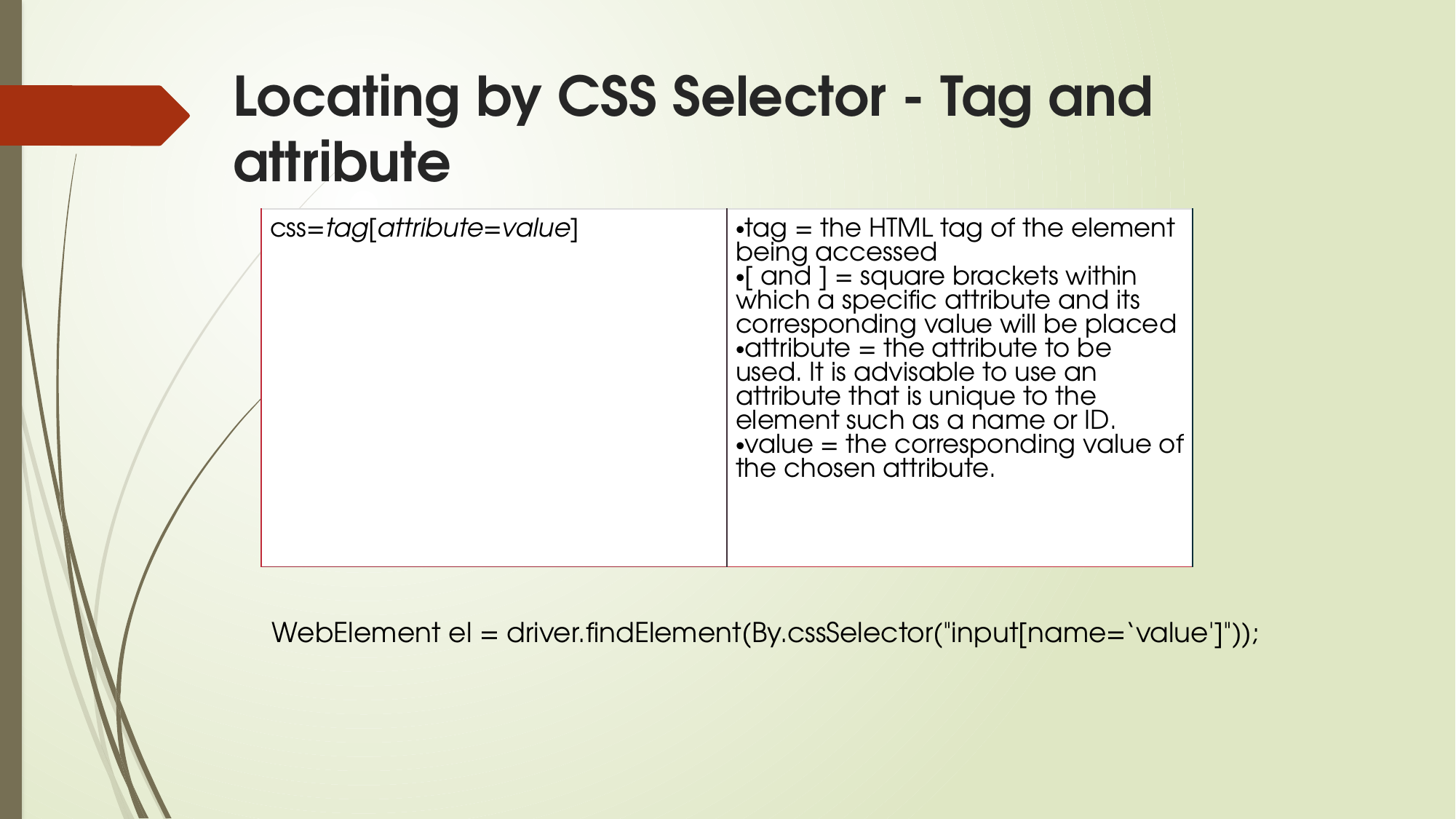

# Locating by CSS Selector - Tag and attribute
| css=tag[attribute=value] | tag = the HTML tag of the element being accessed [ and ] = square brackets within which a specific attribute and its corresponding value will be placed attribute = the attribute to be used. It is advisable to use an attribute that is unique to the element such as a name or ID. value = the corresponding value of the chosen attribute. |
| --- | --- |
WebElement el = driver.findElement(By.cssSelector("input[name=‘value']"));